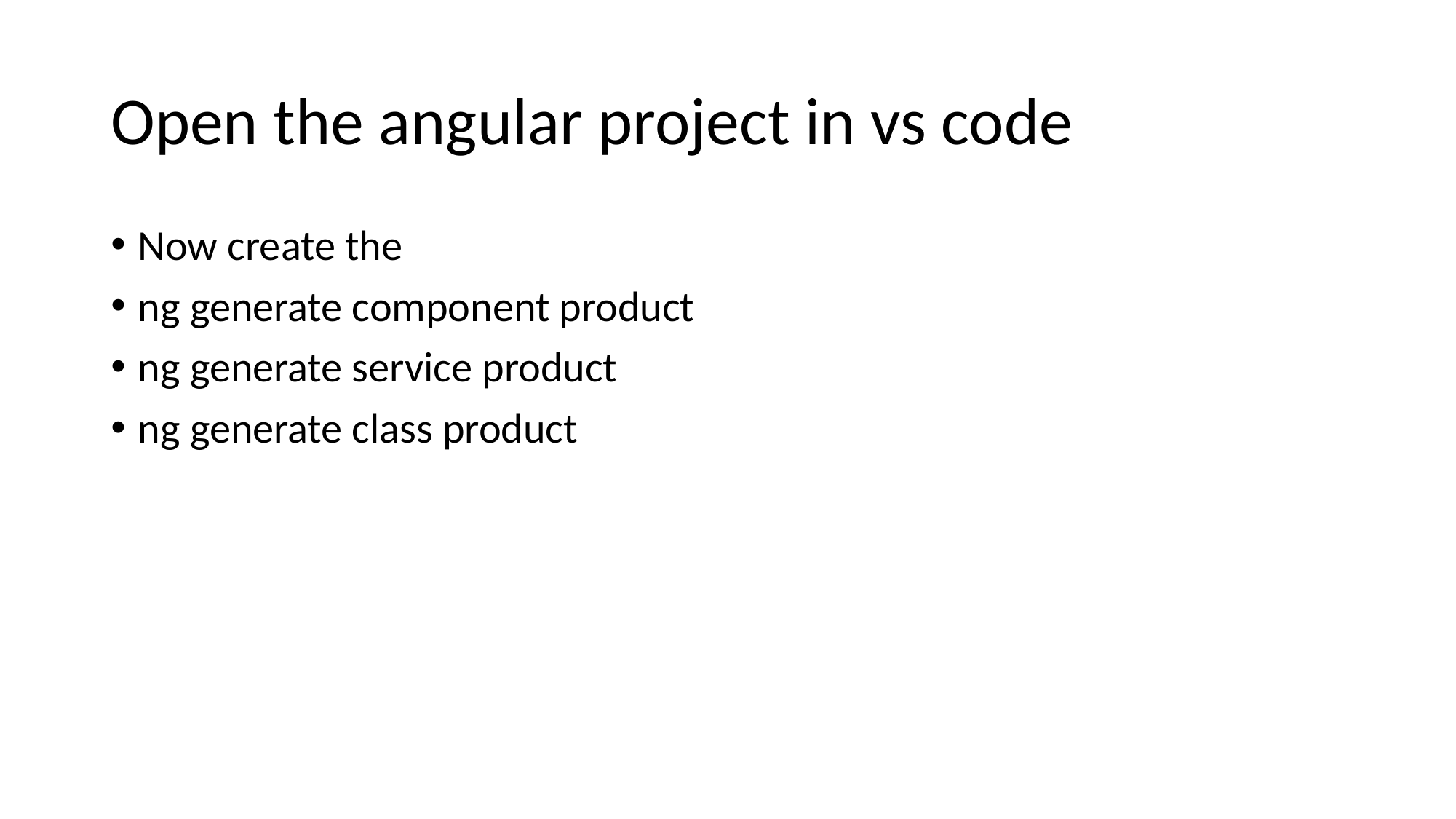

# Open the angular project in vs code
Now create the
ng generate component product
ng generate service product
ng generate class product